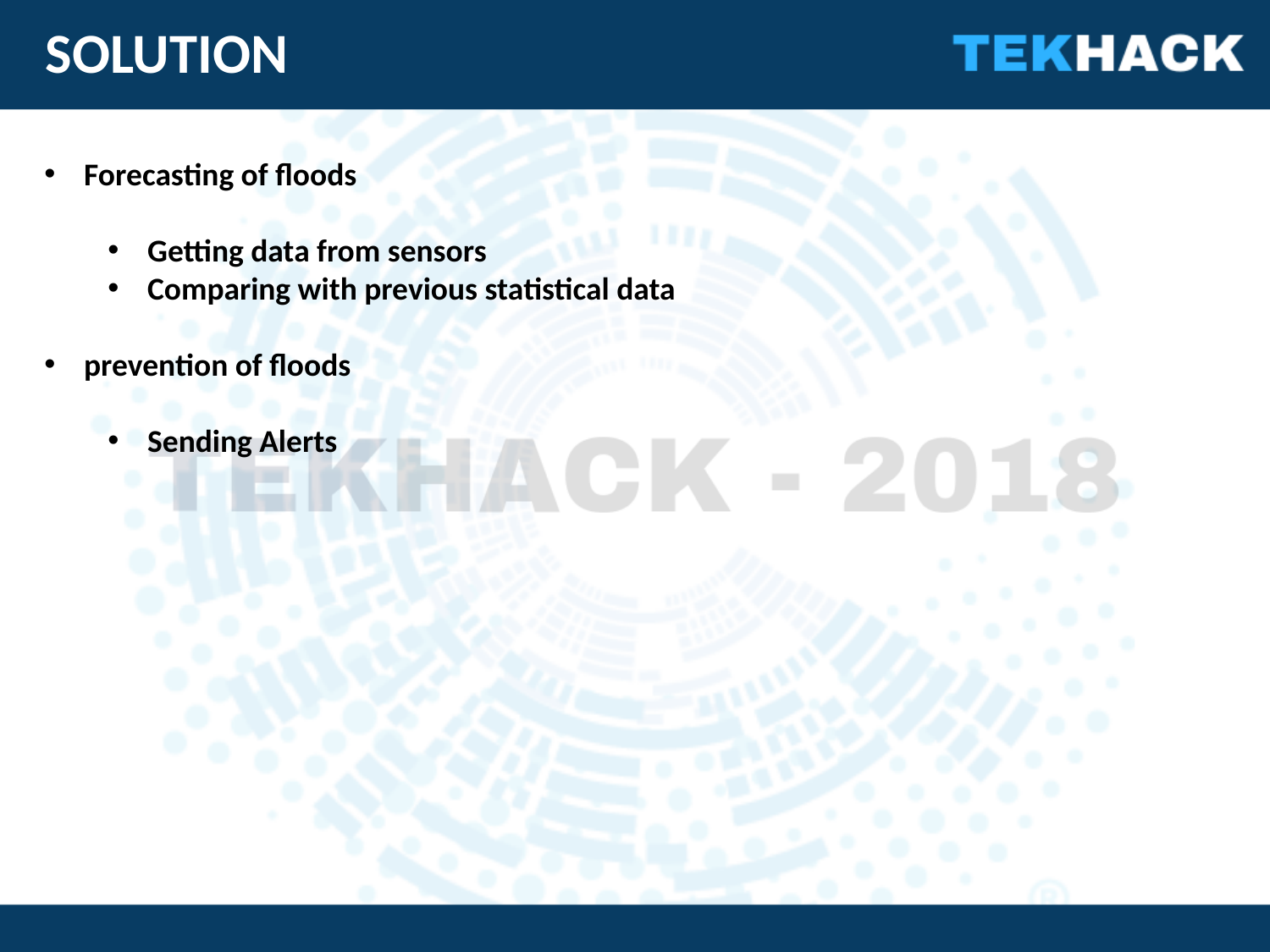

SOLUTION
Forecasting of floods

Getting data from sensors
Comparing with previous statistical data

prevention of floods

Sending Alerts